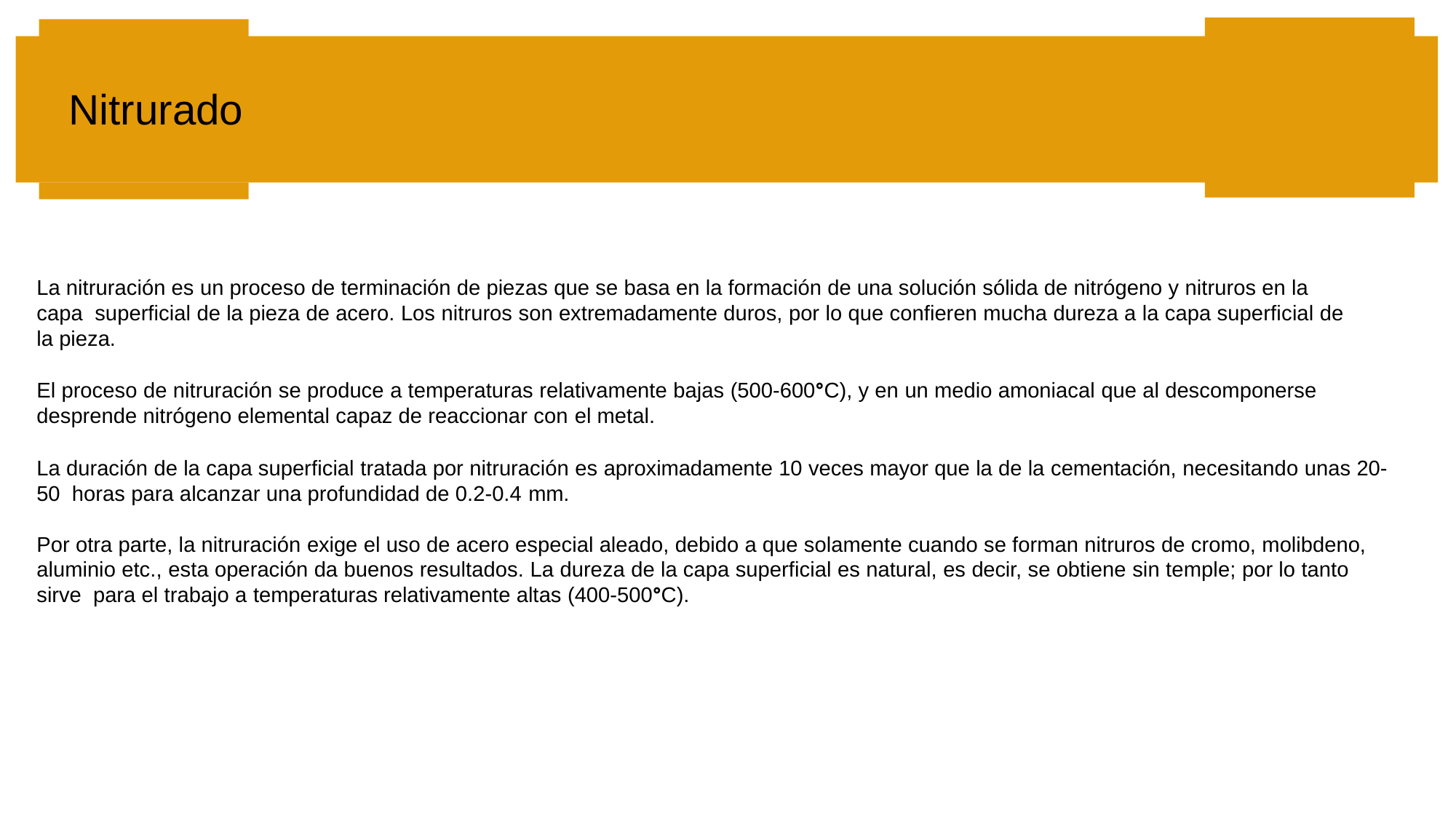

# Nitrurado
La nitruración es un proceso de terminación de piezas que se basa en la formación de una solución sólida de nitrógeno y nitruros en la capa  superficial de la pieza de acero. Los nitruros son extremadamente duros, por lo que confieren mucha dureza a la capa superficial de la pieza.

El proceso de nitruración se produce a temperaturas relativamente bajas (500-600°C), y en un medio amoniacal que al descomponerse
desprende nitrógeno elemental capaz de reaccionar con el metal.

La duración de la capa superficial tratada por nitruración es aproximadamente 10 veces mayor que la de la cementación, necesitando unas 20-50  horas para alcanzar una profundidad de 0.2-0.4 mm.

Por otra parte, la nitruración exige el uso de acero especial aleado, debido a que solamente cuando se forman nitruros de cromo, molibdeno,  aluminio etc., esta operación da buenos resultados. La dureza de la capa superficial es natural, es decir, se obtiene sin temple; por lo tanto sirve  para el trabajo a temperaturas relativamente altas (400-500°C).